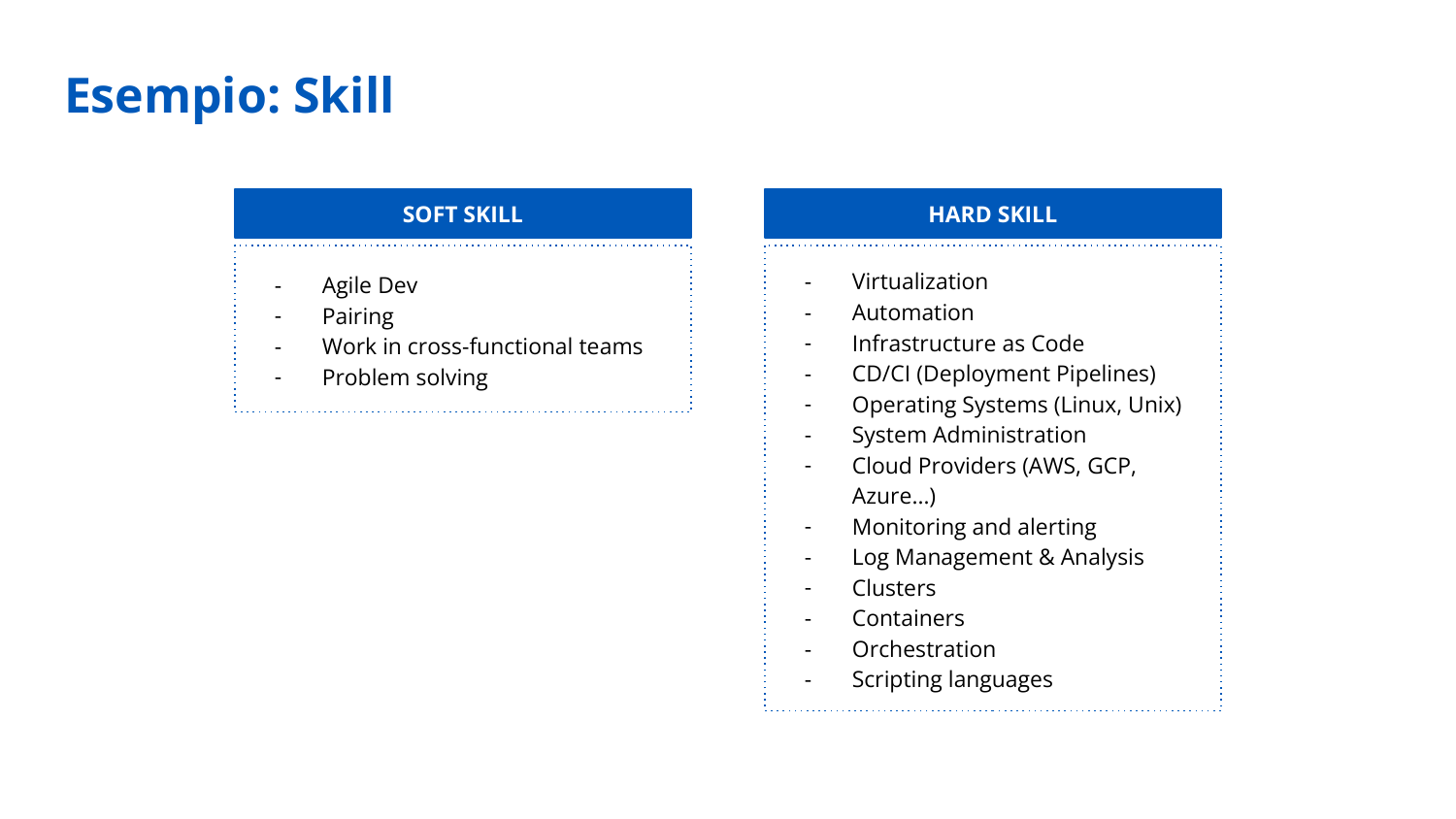

Esempio: Skill

HARD SKILL

SOFT SKILL
Virtualization
Automation
Infrastructure as Code
CD/CI (Deployment Pipelines)
Operating Systems (Linux, Unix)
System Administration
Cloud Providers (AWS, GCP, Azure...)
Monitoring and alerting
Log Management & Analysis
Clusters
Containers
Orchestration
Scripting languages
Agile Dev
Pairing
Work in cross-functional teams
Problem solving